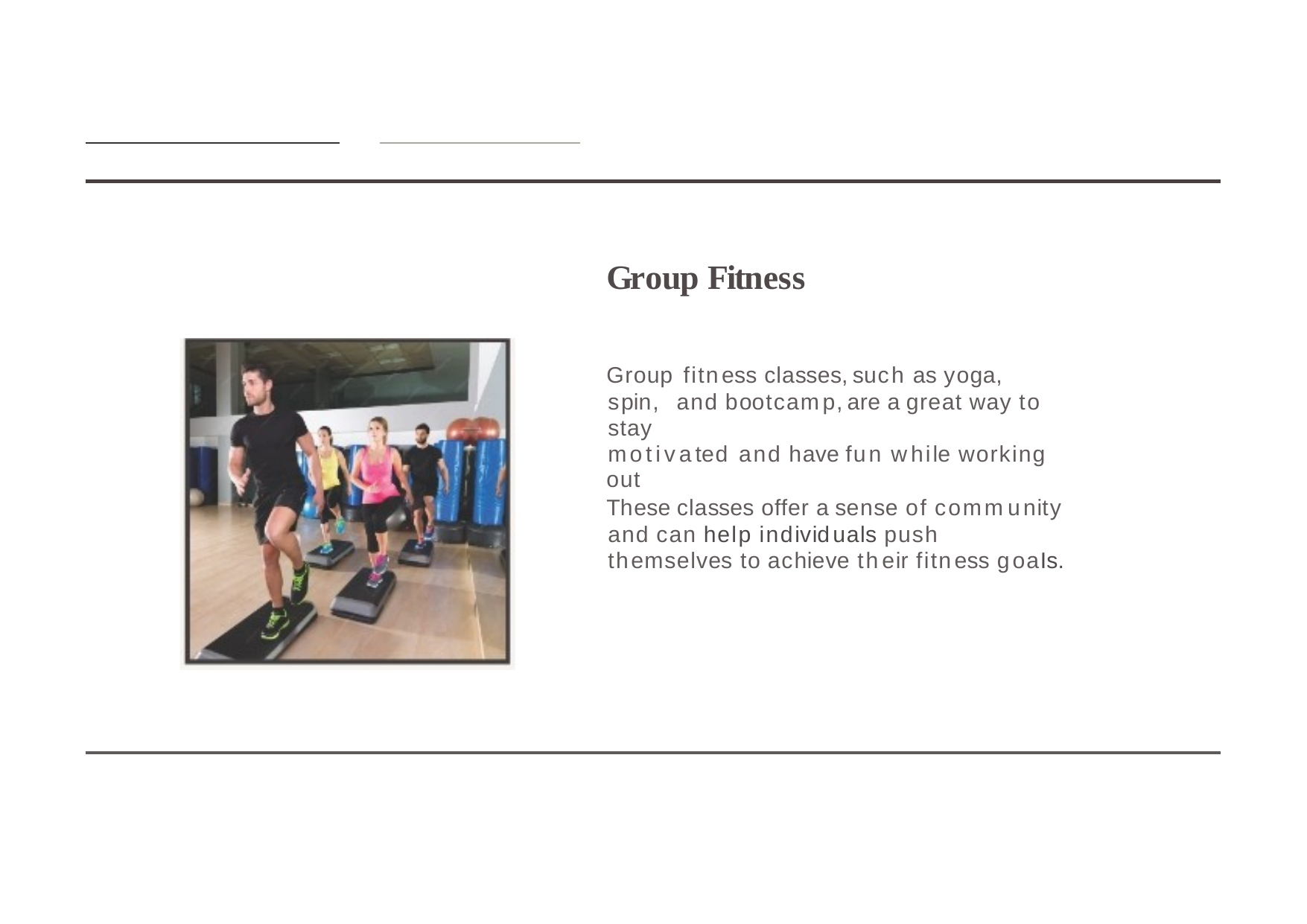

# Group Fitness

Group fitness classes,such as yoga, spin, and bootcamp,are a great way to stay
motivated and have fun while working out
These classes offer a sense of community and can help individuals push themselves to achieve their fitness goaIs.